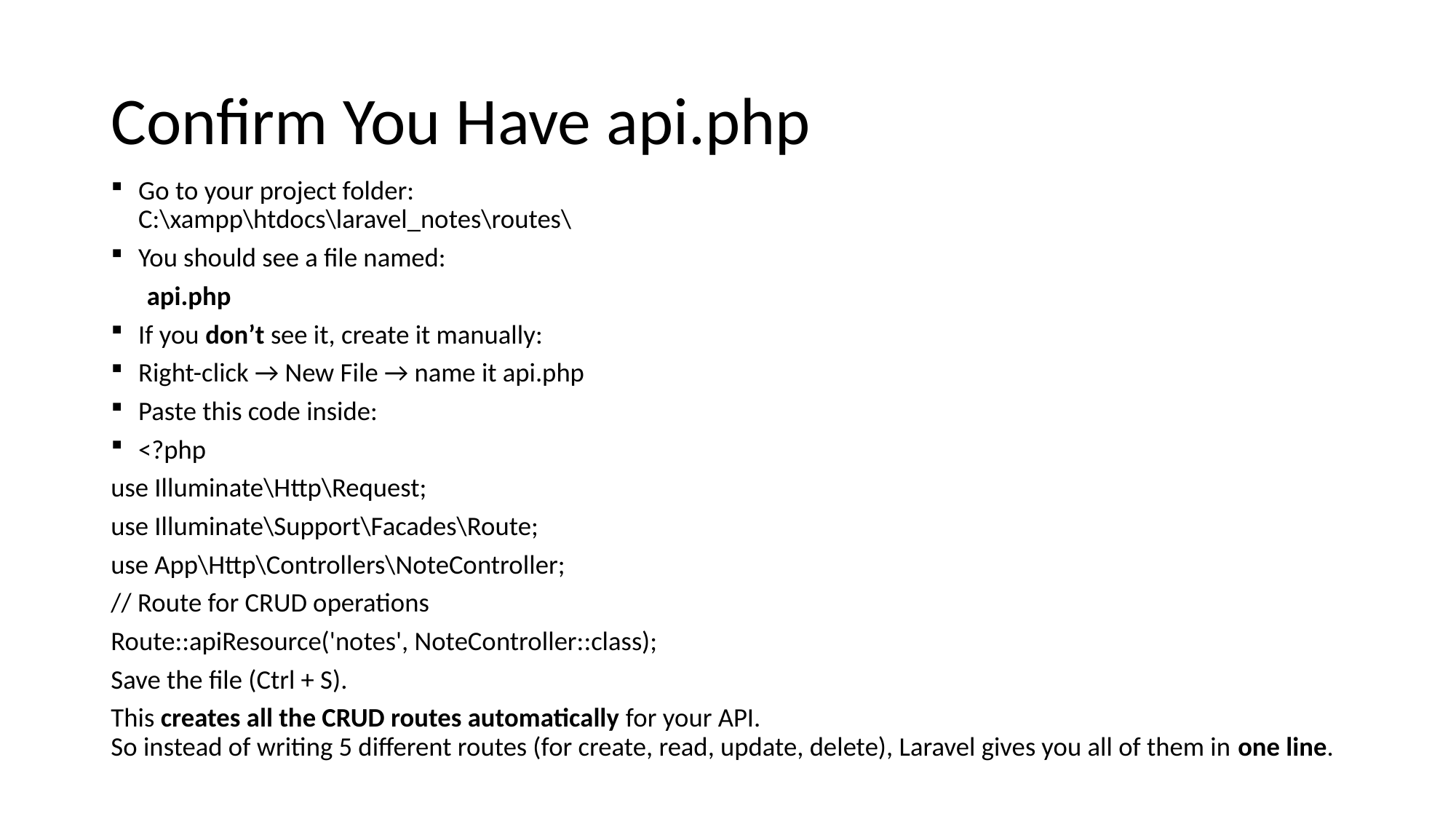

# Confirm You Have api.php
Go to your project folder:
C:\xampp\htdocs\laravel_notes\routes\
You should see a file named:
      api.php
If you don’t see it, create it manually:
Right-click → New File → name it api.php
Paste this code inside:
<?php
use Illuminate\Http\Request;
use Illuminate\Support\Facades\Route;
use App\Http\Controllers\NoteController;
// Route for CRUD operations
Route::apiResource('notes', NoteController::class);
Save the file (Ctrl + S).
This creates all the CRUD routes automatically for your API.
So instead of writing 5 different routes (for create, read, update, delete), Laravel gives you all of them in one line.